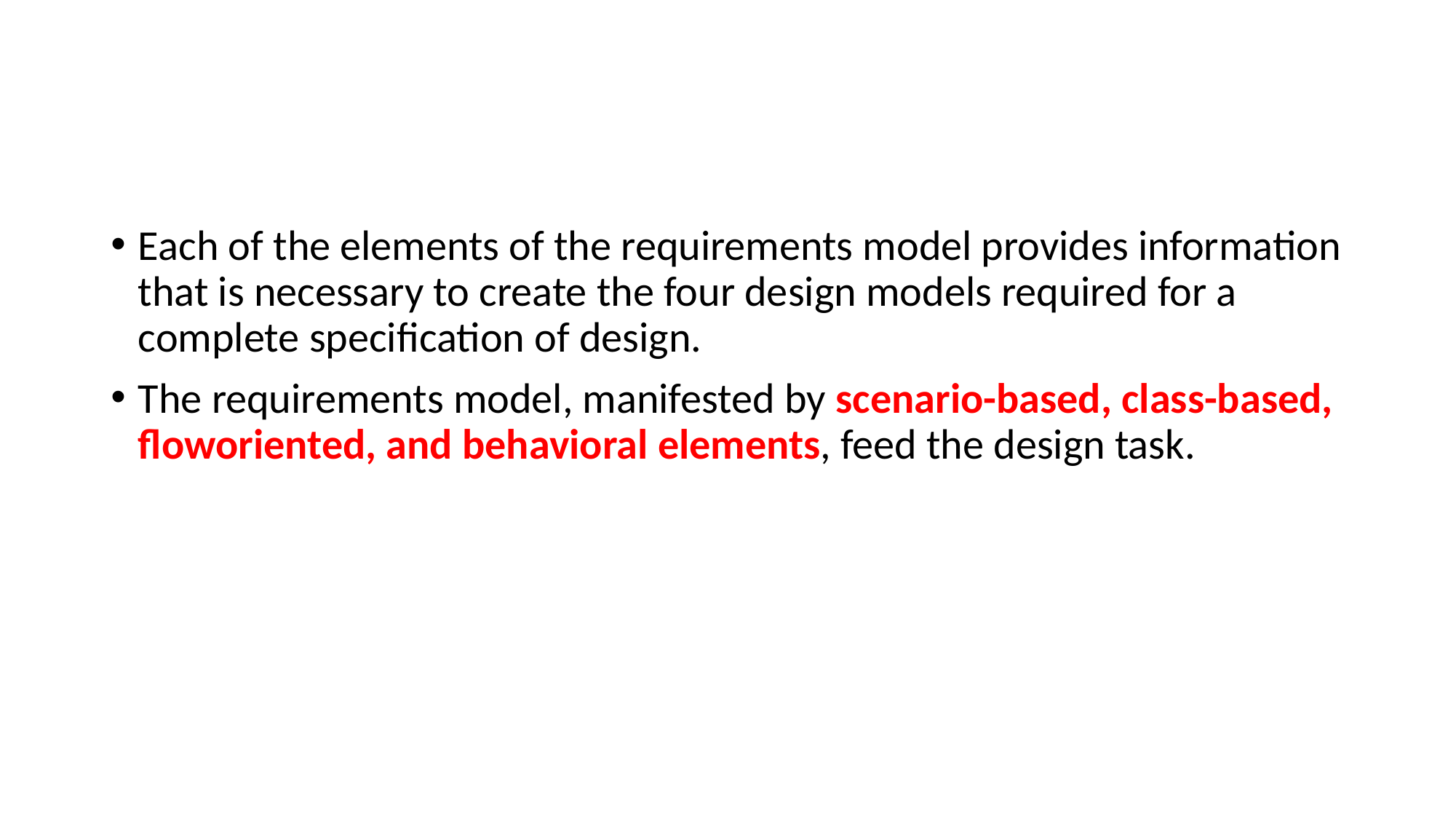

#
Each of the elements of the requirements model provides information that is necessary to create the four design models required for a complete specification of design.
The requirements model, manifested by scenario-based, class-based, floworiented, and behavioral elements, feed the design task.